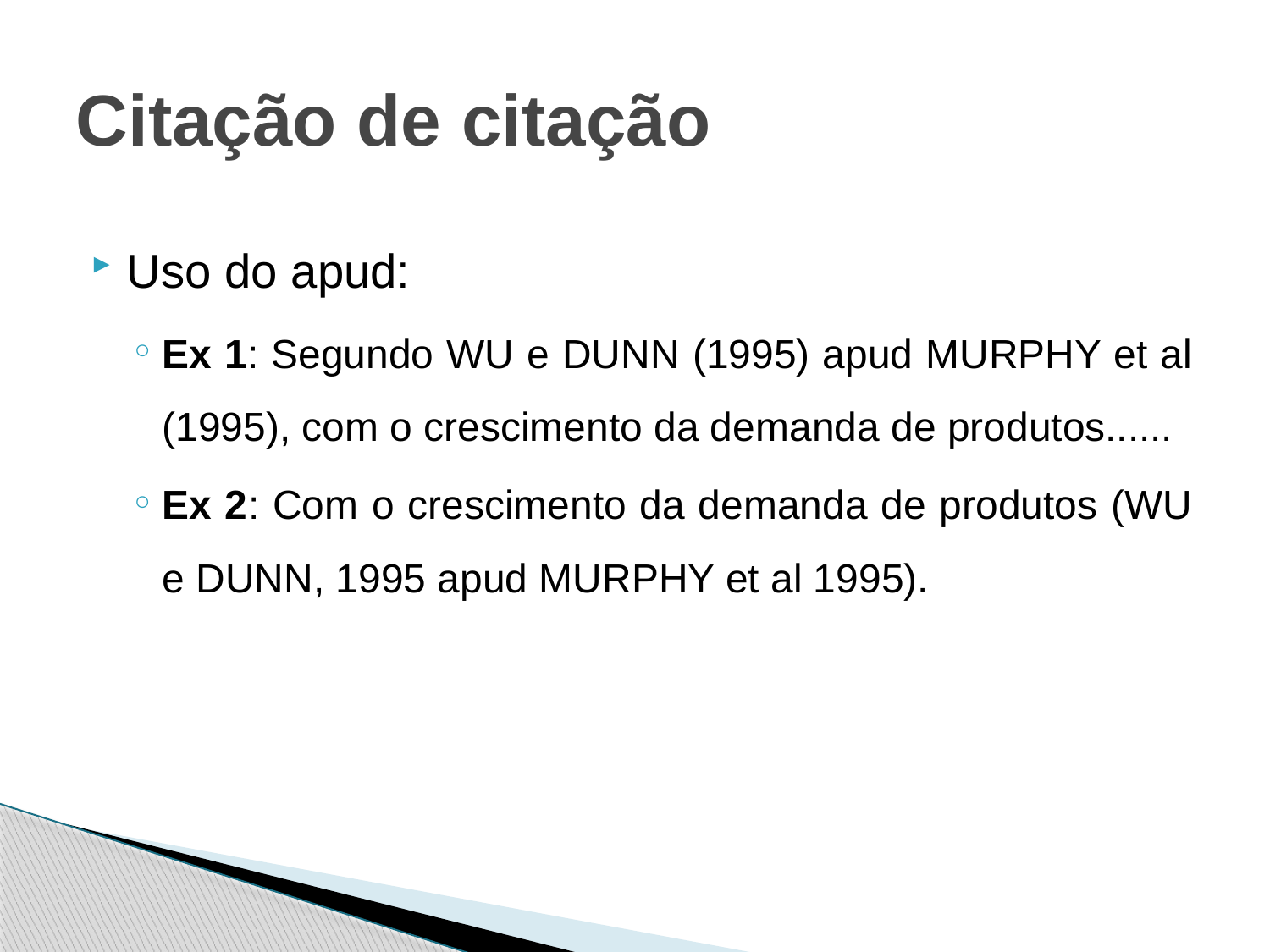

# Citação de citação
Uso do apud:
Ex 1: Segundo WU e DUNN (1995) apud MURPHY et al (1995), com o crescimento da demanda de produtos......
Ex 2: Com o crescimento da demanda de produtos (WU e DUNN, 1995 apud MURPHY et al 1995).